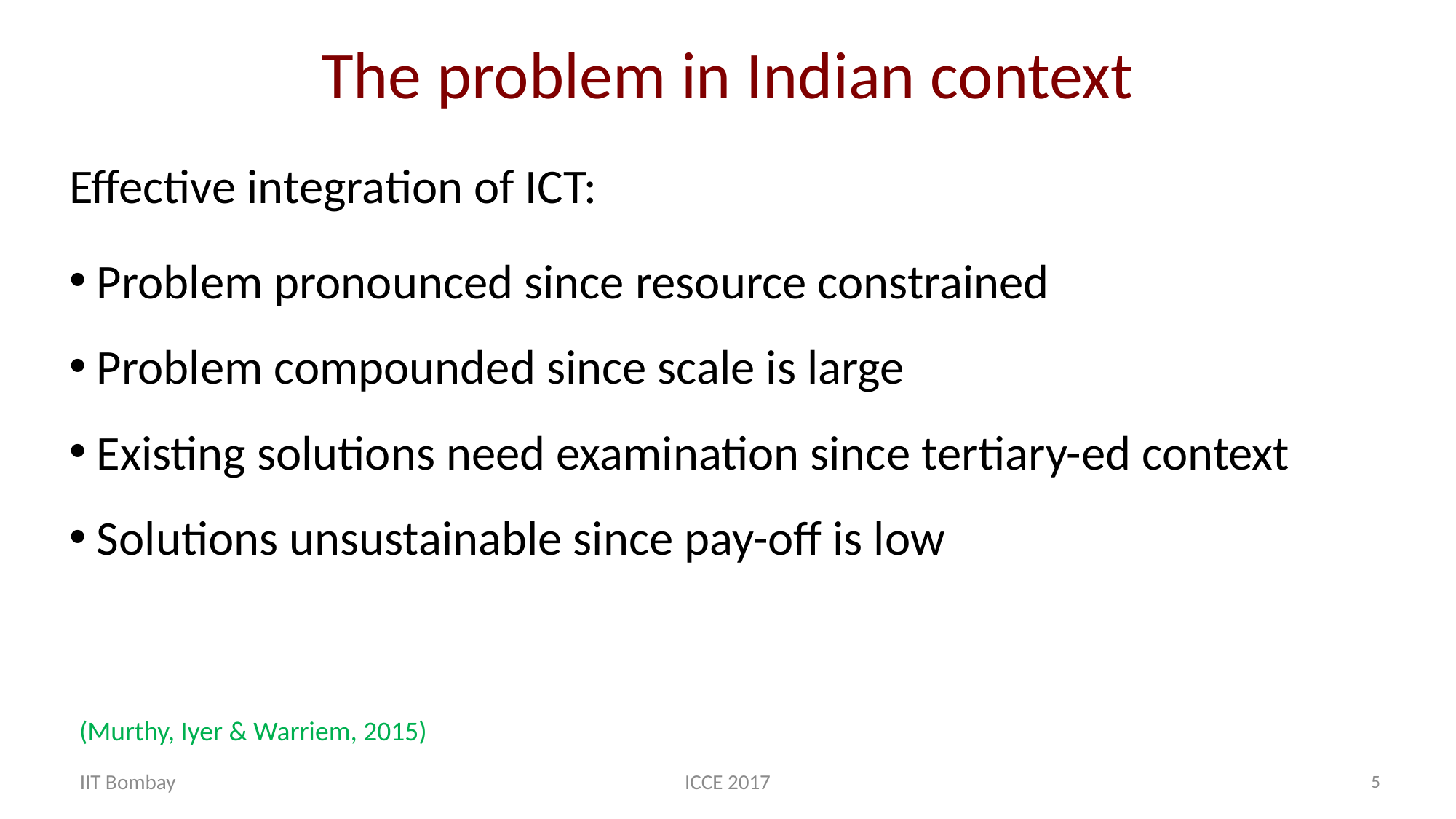

# The problem in Indian context
Effective integration of ICT:
Problem pronounced since resource constrained
Problem compounded since scale is large
Existing solutions need examination since tertiary-ed context
Solutions unsustainable since pay-off is low

(Murthy, Iyer & Warriem, 2015)
IIT Bombay
ICCE 2017
5